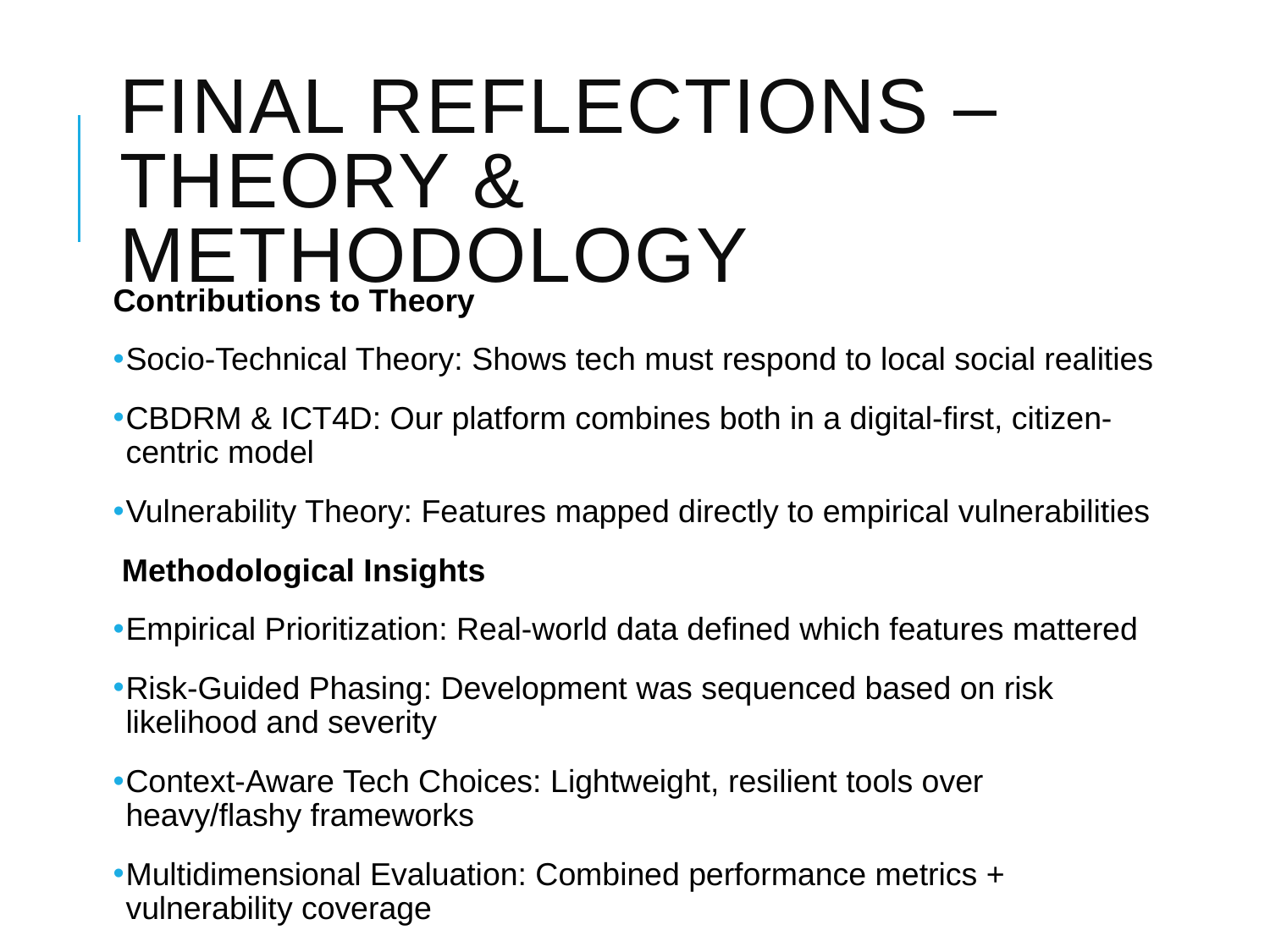

# Final Reflections – Theory & Methodology
Contributions to Theory
Socio-Technical Theory: Shows tech must respond to local social realities
CBDRM & ICT4D: Our platform combines both in a digital-first, citizen-centric model
Vulnerability Theory: Features mapped directly to empirical vulnerabilities
 Methodological Insights
Empirical Prioritization: Real-world data defined which features mattered
Risk-Guided Phasing: Development was sequenced based on risk likelihood and severity
Context-Aware Tech Choices: Lightweight, resilient tools over heavy/flashy frameworks
Multidimensional Evaluation: Combined performance metrics + vulnerability coverage